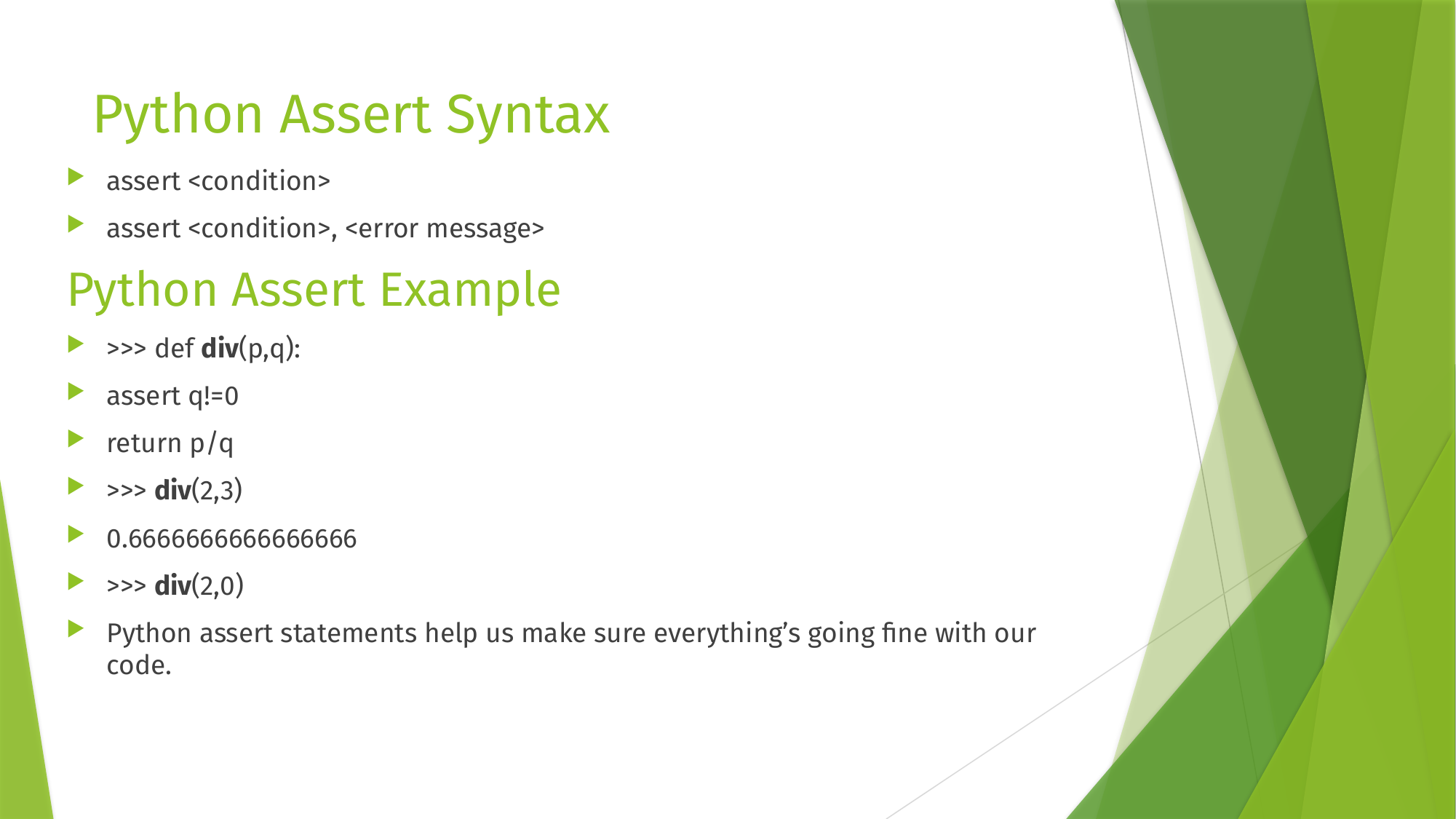

# Python Assert Syntax
assert <condition>
assert <condition>, <error message>
Python Assert Example
>>> def div(p,q):
assert q!=0
return p/q
>>> div(2,3)
0.6666666666666666
>>> div(2,0)
Python assert statements help us make sure everything’s going fine with our code.